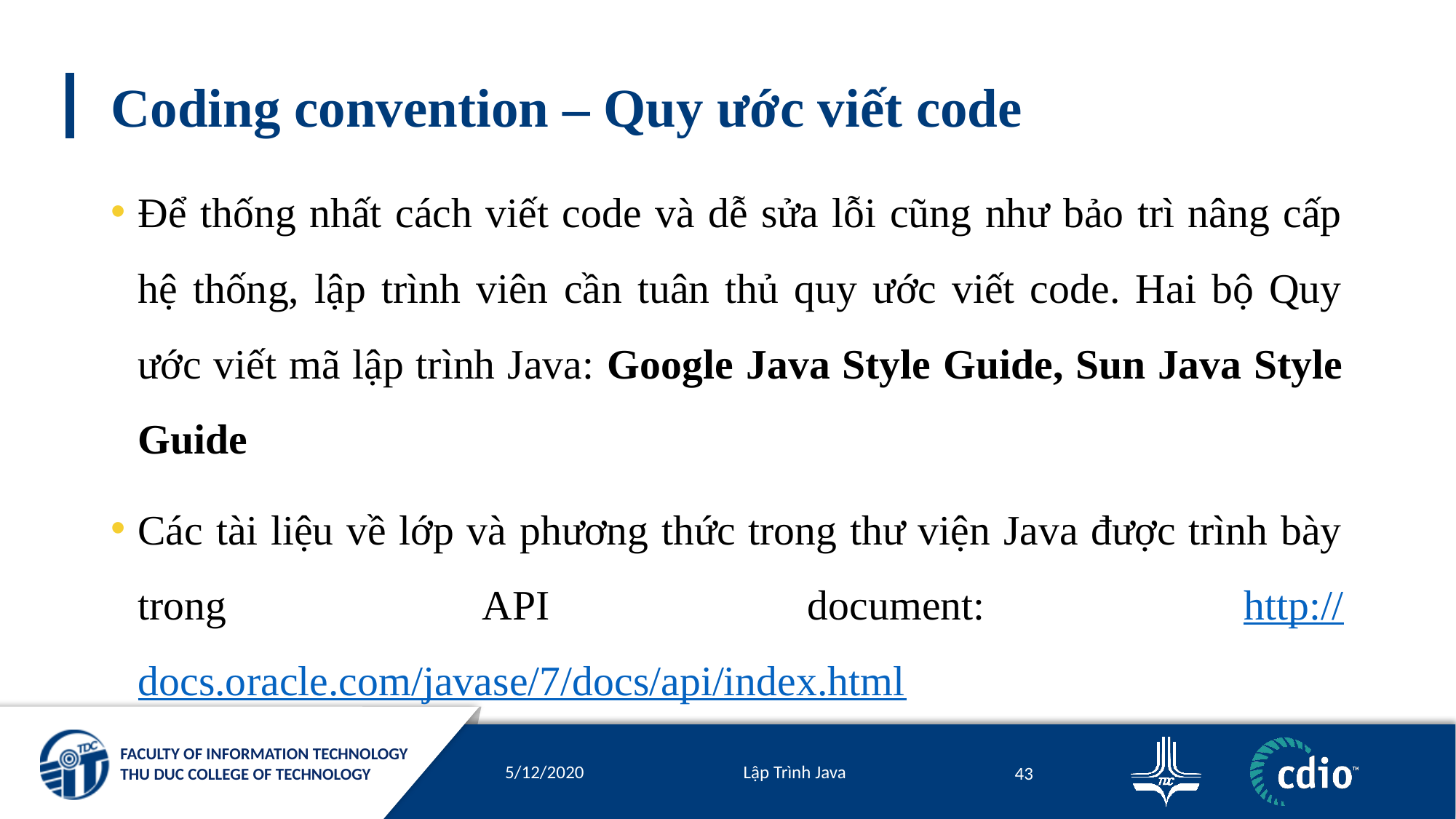

# Coding convention – Quy ước viết code
Để thống nhất cách viết code và dễ sửa lỗi cũng như bảo trì nâng cấp hệ thống, lập trình viên cần tuân thủ quy ước viết code. Hai bộ Quy ước viết mã lập trình Java: Google Java Style Guide, Sun Java Style Guide
Các tài liệu về lớp và phương thức trong thư viện Java được trình bày trong API document: http://docs.oracle.com/javase/7/docs/api/index.html